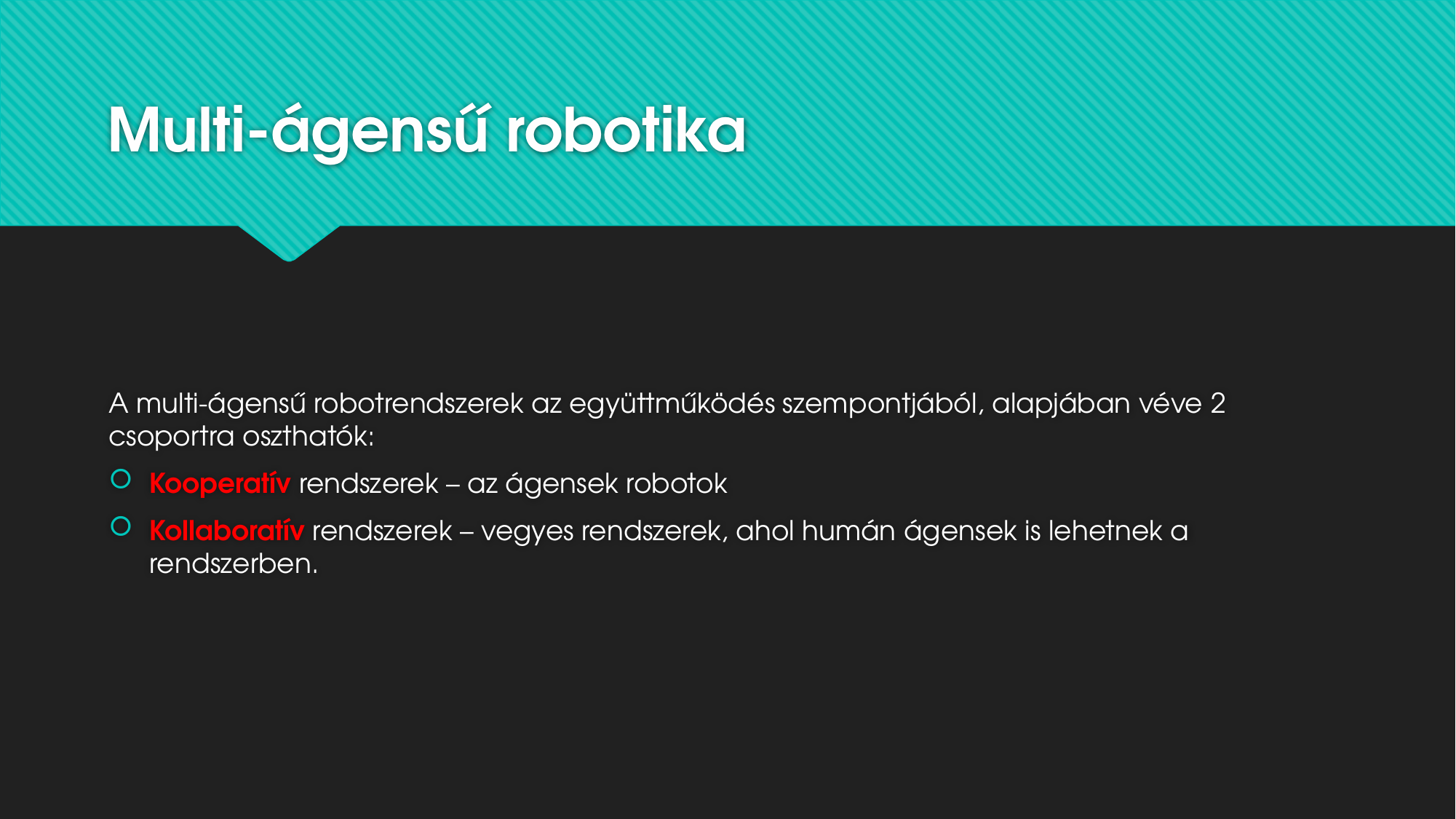

# Multi-ágensű robotika
A multi-ágensű robotrendszerek az együttműködés szempontjából, alapjában véve 2 csoportra oszthatók:
Kooperatív rendszerek – az ágensek robotok
Kollaboratív rendszerek – vegyes rendszerek, ahol humán ágensek is lehetnek a rendszerben.